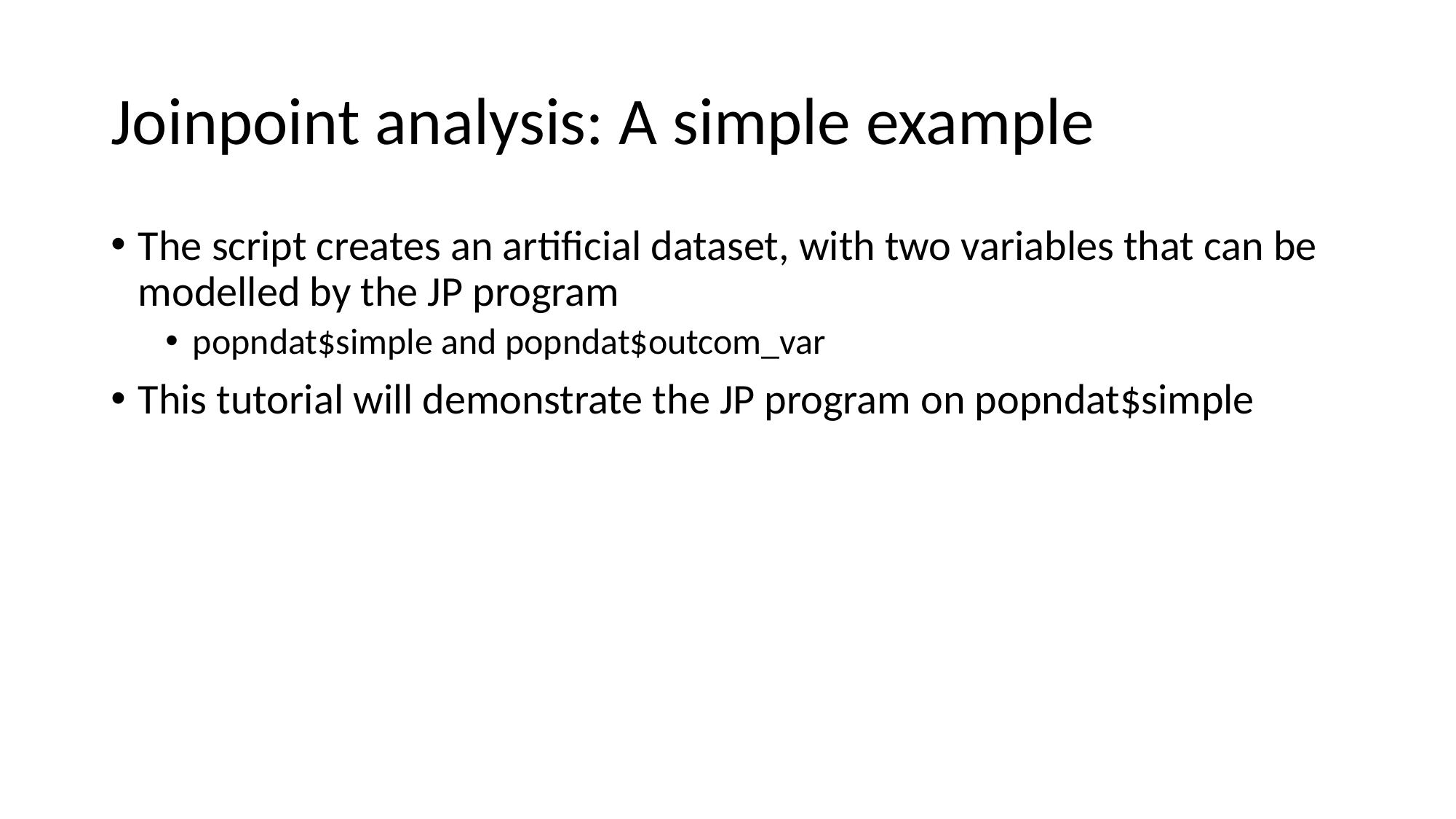

# Joinpoint analysis: A simple example
The script creates an artificial dataset, with two variables that can be modelled by the JP program
popndat$simple and popndat$outcom_var
This tutorial will demonstrate the JP program on popndat$simple